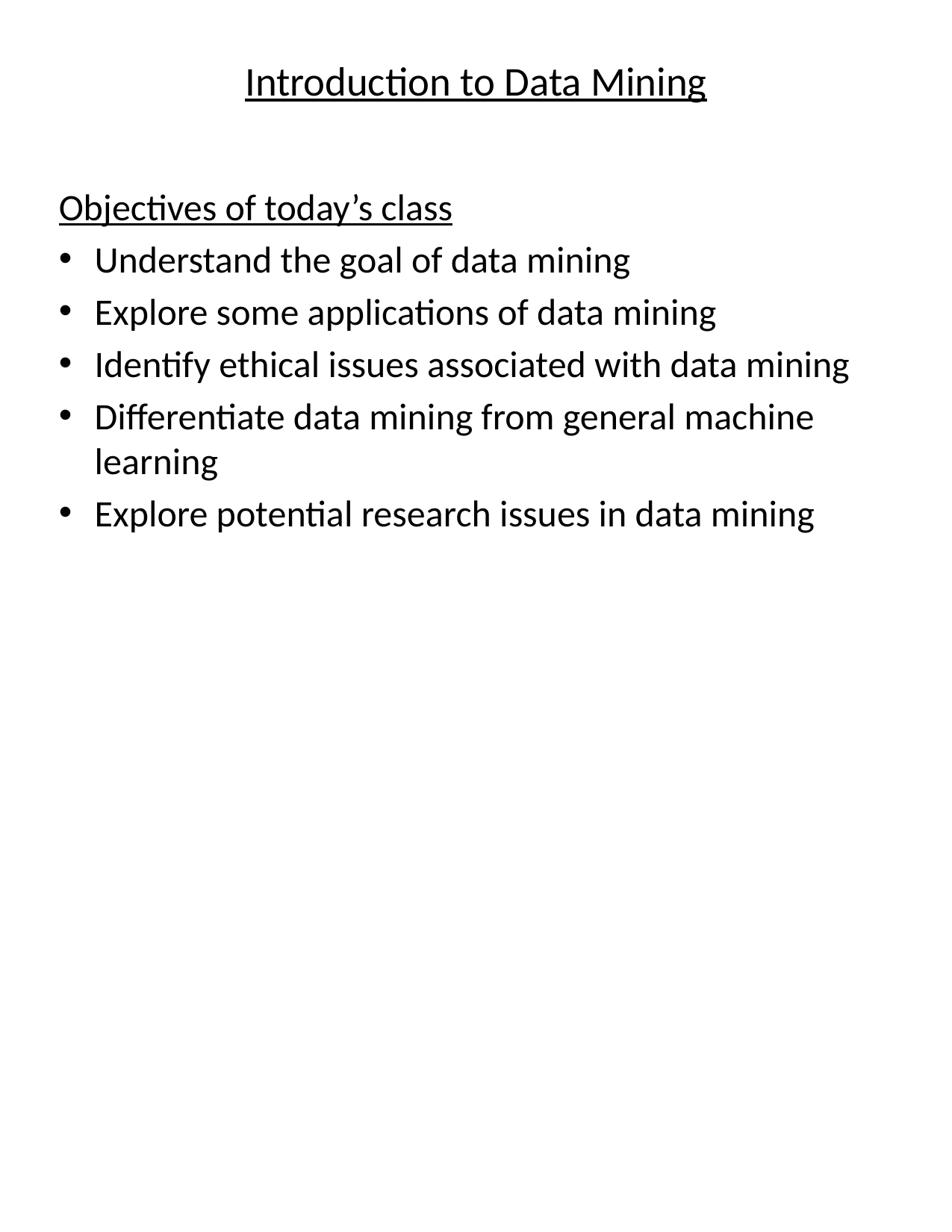

# Introduction to Data Mining
Objectives of today’s class
Understand the goal of data mining
Explore some applications of data mining
Identify ethical issues associated with data mining
Differentiate data mining from general machine learning
Explore potential research issues in data mining